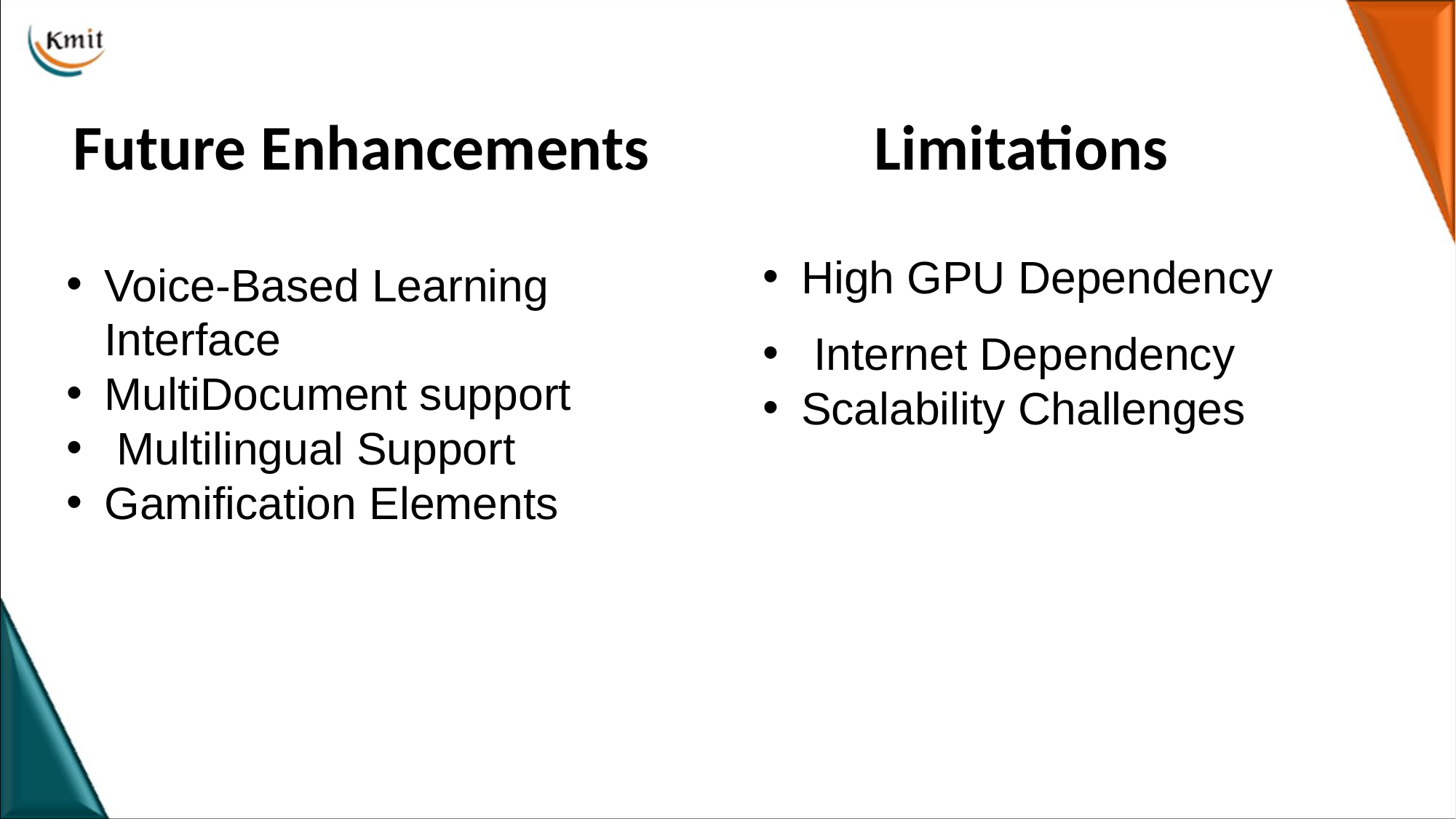

# Future Enhancements
Limitations
High GPU Dependency

 Internet Dependency
Scalability Challenges
Voice-Based Learning Interface
MultiDocument support
 Multilingual Support
Gamification Elements